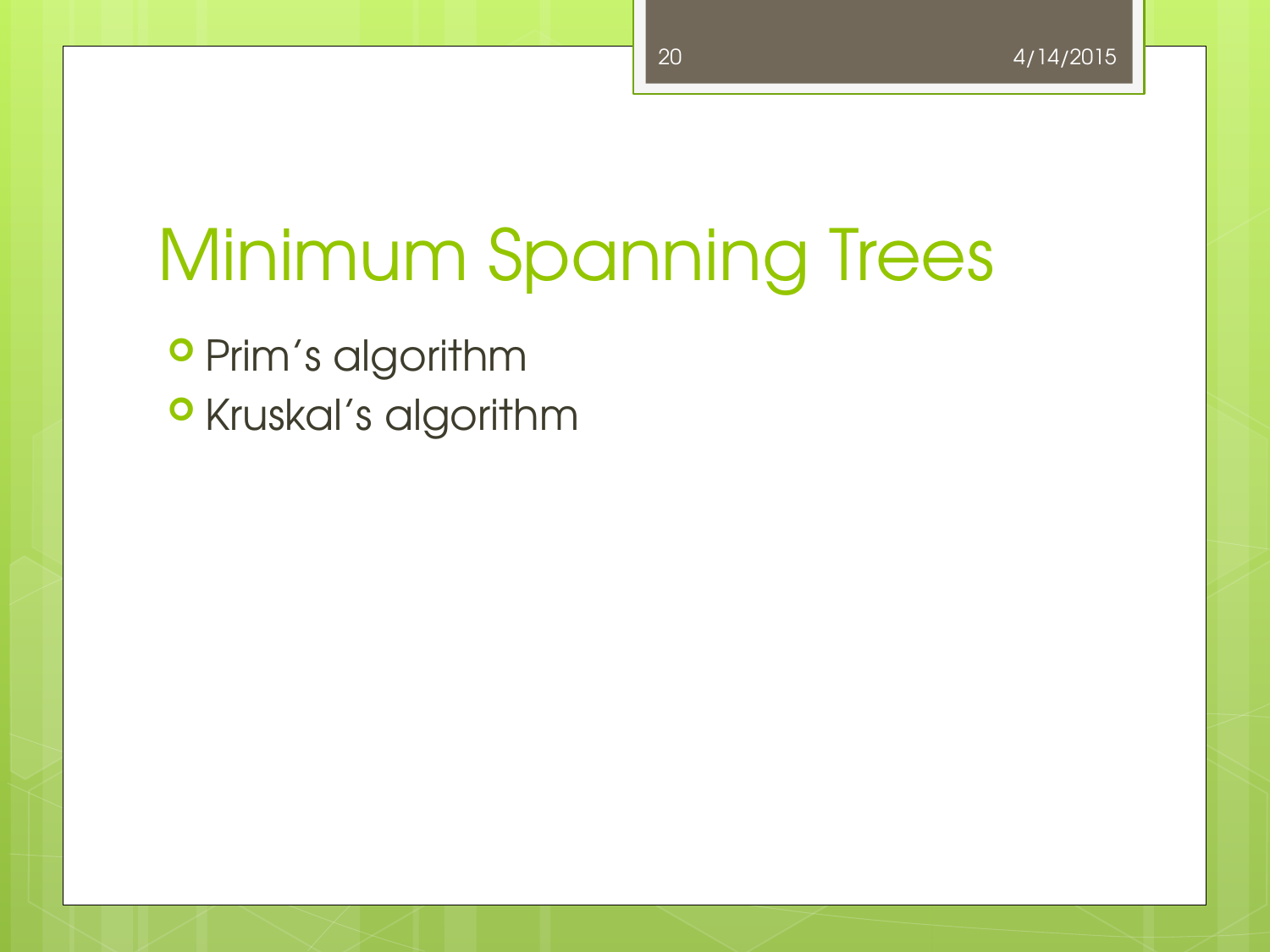

20
4/14/2015
# Minimum Spanning Trees
Prim’s algorithm
Kruskal’s algorithm